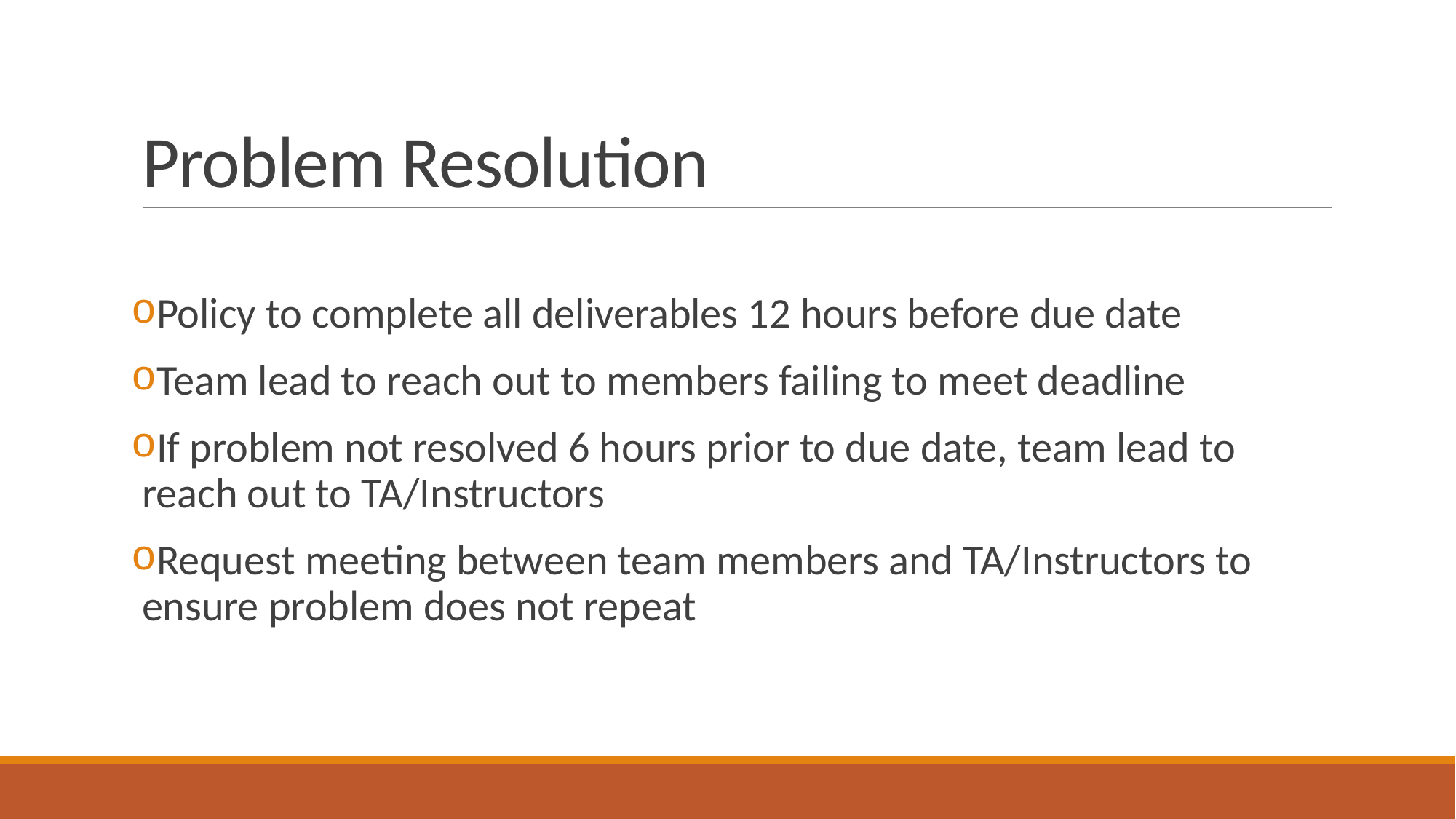

# Problem Resolution
Policy to complete all deliverables 12 hours before due date
Team lead to reach out to members failing to meet deadline
If problem not resolved 6 hours prior to due date, team lead to reach out to TA/Instructors
Request meeting between team members and TA/Instructors to ensure problem does not repeat